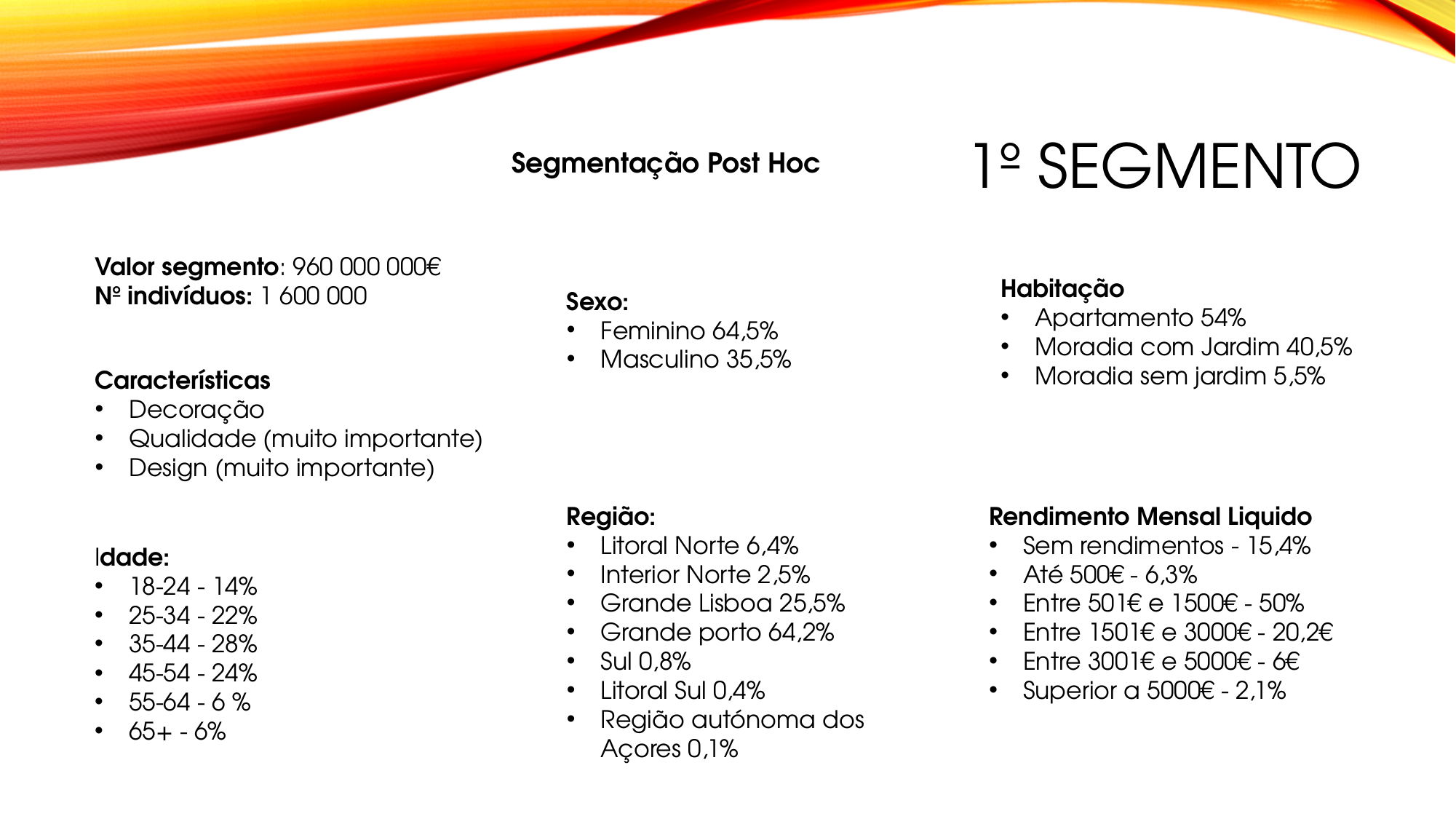

# 1º Segmento
Segmentação Post Hoc
Valor segmento: 960 000 000€
Nº indivíduos: 1 600 000

Habitação
Apartamento 54%
Moradia com Jardim 40,5%
Moradia sem jardim 5,5%

Sexo:
Feminino 64,5%
Masculino 35,5%

Características
Decoração
Qualidade (muito importante)
Design (muito importante)

Região:
Litoral Norte 6,4%
Interior Norte 2,5%
Grande Lisboa 25,5%
Grande porto 64,2%
Sul 0,8%
Litoral Sul 0,4%
Região autónoma dos Açores 0,1%

Rendimento Mensal Liquido
Sem rendimentos - 15,4%
Até 500€ - 6,3%
Entre 501€ e 1500€ - 50%
Entre 1501€ e 3000€ - 20,2€
Entre 3001€ e 5000€ - 6€
Superior a 5000€ - 2,1%

Idade:
18-24 - 14%
25-34 - 22%
35-44 - 28%
45-54 - 24%
55-64 - 6 %
65+ - 6%